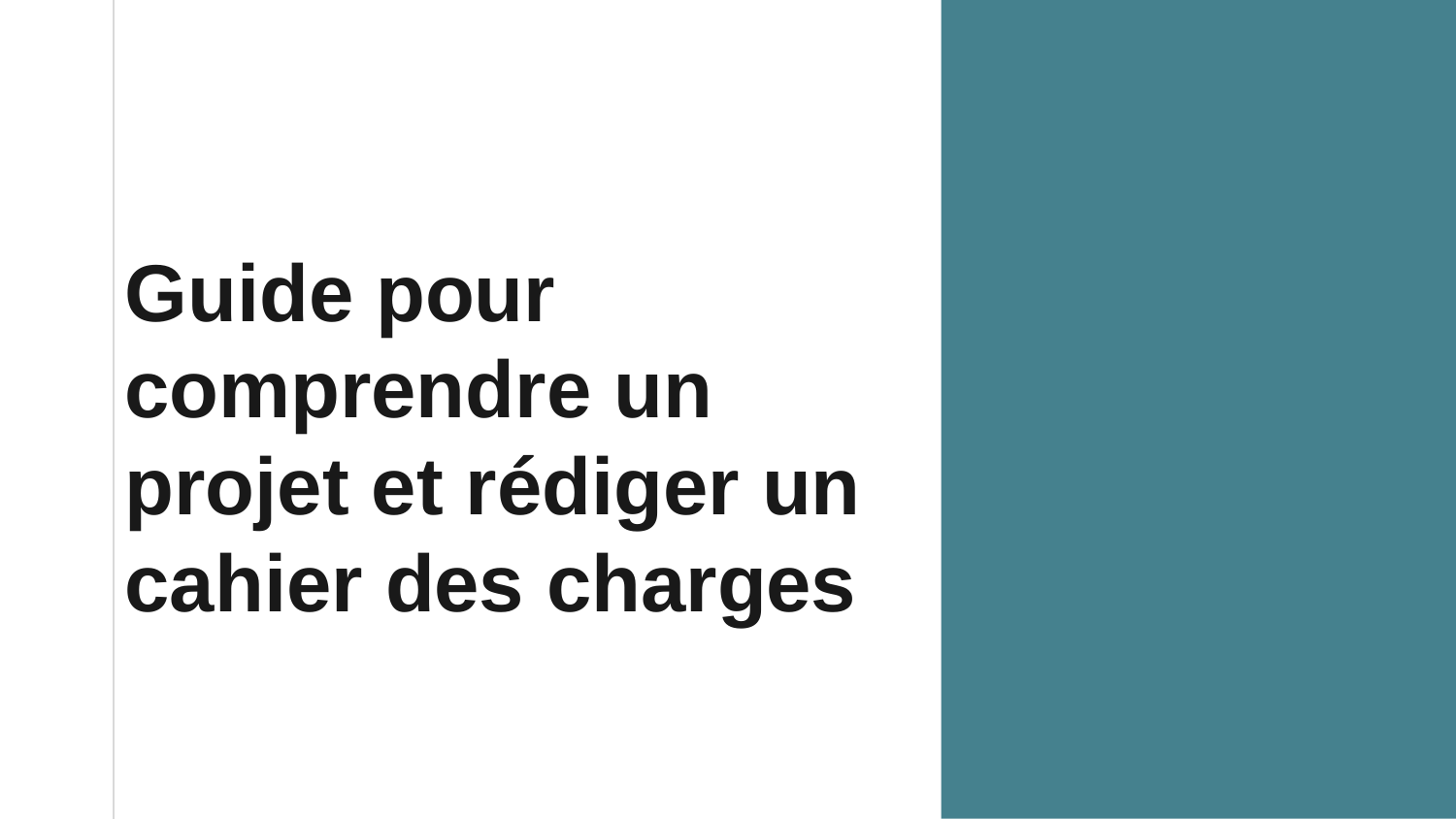

Guide pour comprendre un projet et rédiger un cahier des charges